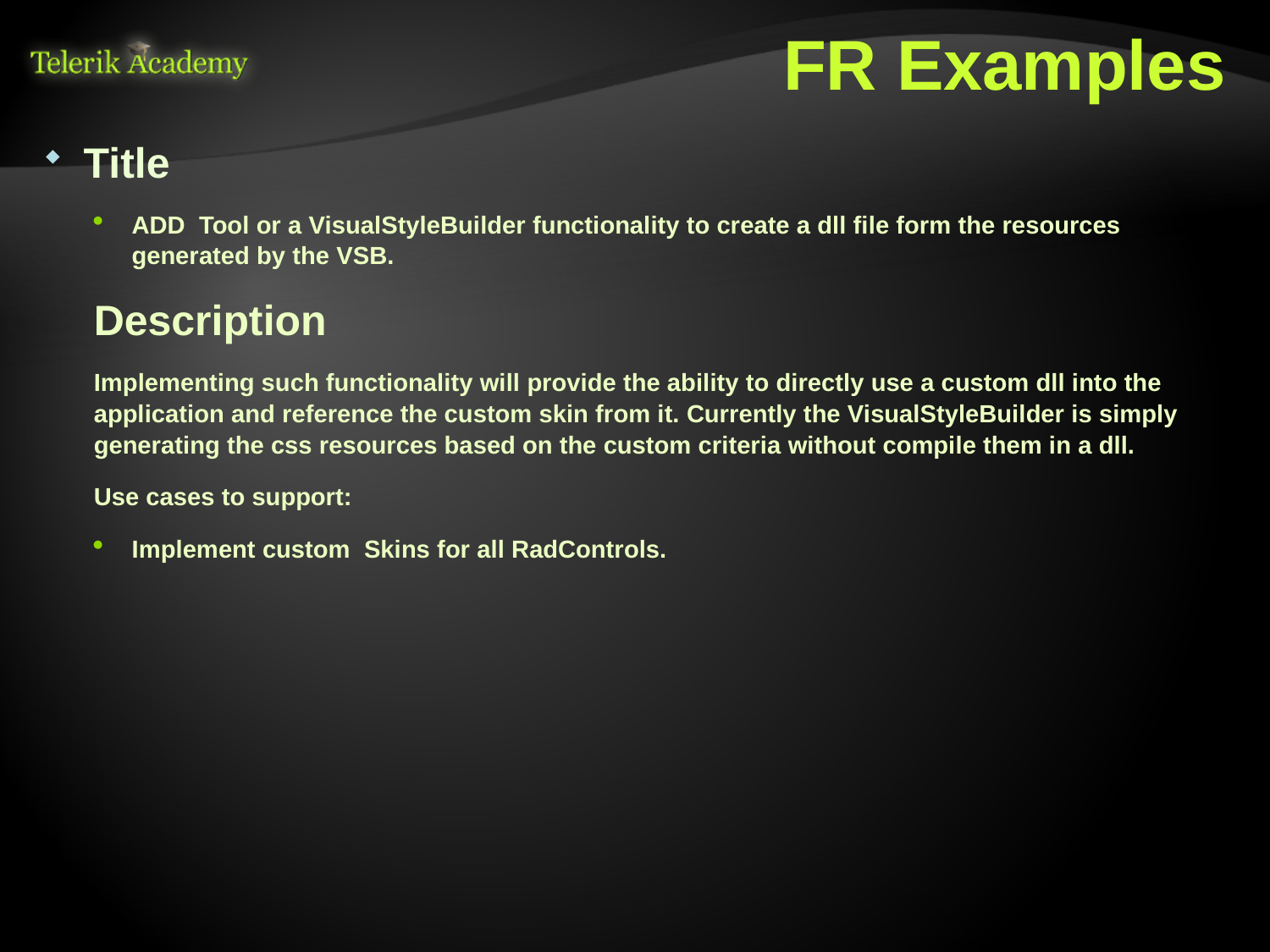

# FR Examples
Title
ADD  Tool or a VisualStyleBuilder functionality to create a dll file form the resources generated by the VSB.
Description
Implementing such functionality will provide the ability to directly use a custom dll into the application and reference the custom skin from it. Currently the VisualStyleBuilder is simply generating the css resources based on the custom criteria without compile them in a dll.
Use cases to support:
Implement custom  Skins for all RadControls.